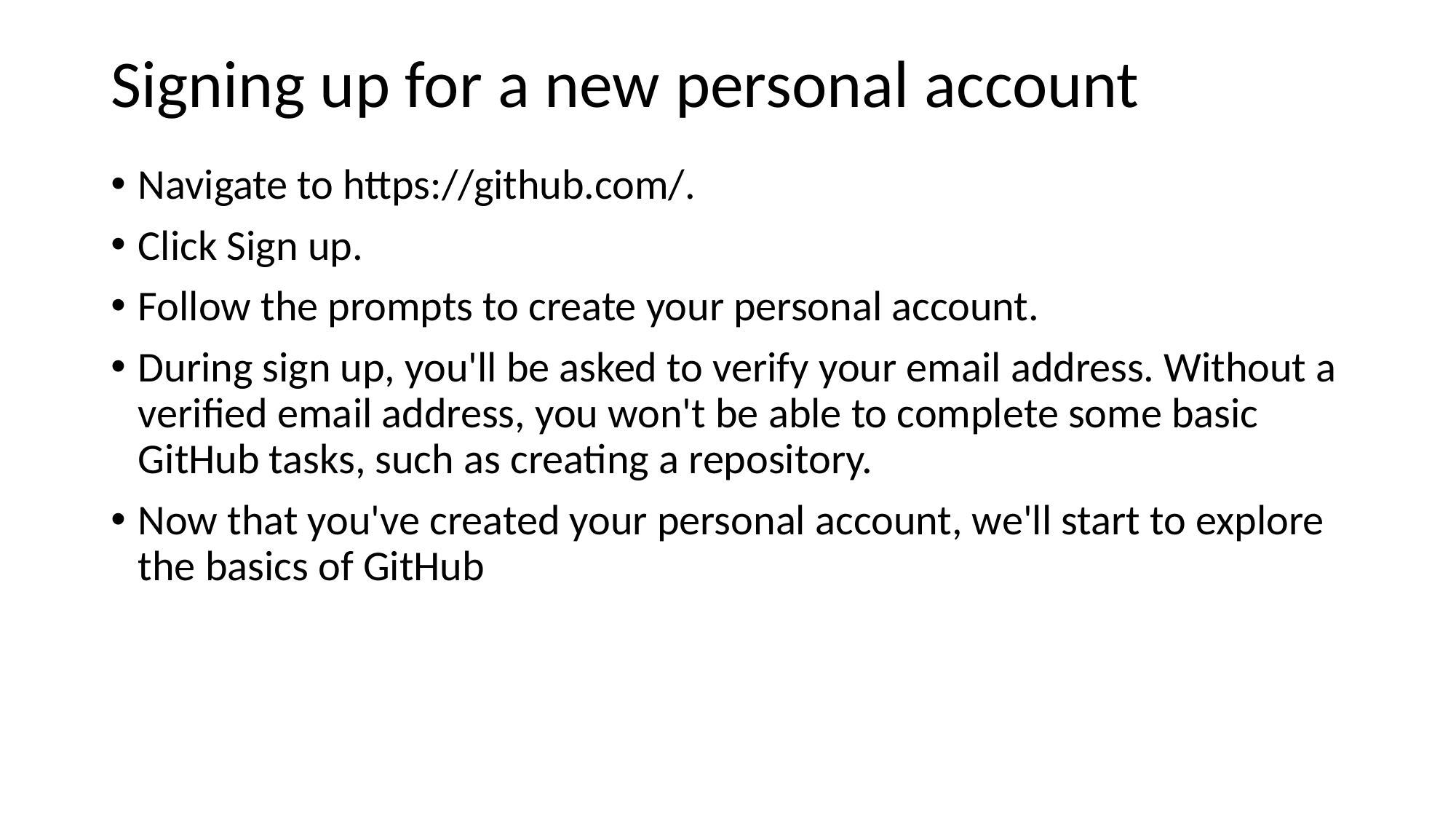

# Signing up for a new personal account
Navigate to https://github.com/.
Click Sign up.
Follow the prompts to create your personal account.
During sign up, you'll be asked to verify your email address. Without a verified email address, you won't be able to complete some basic GitHub tasks, such as creating a repository.
Now that you've created your personal account, we'll start to explore the basics of GitHub